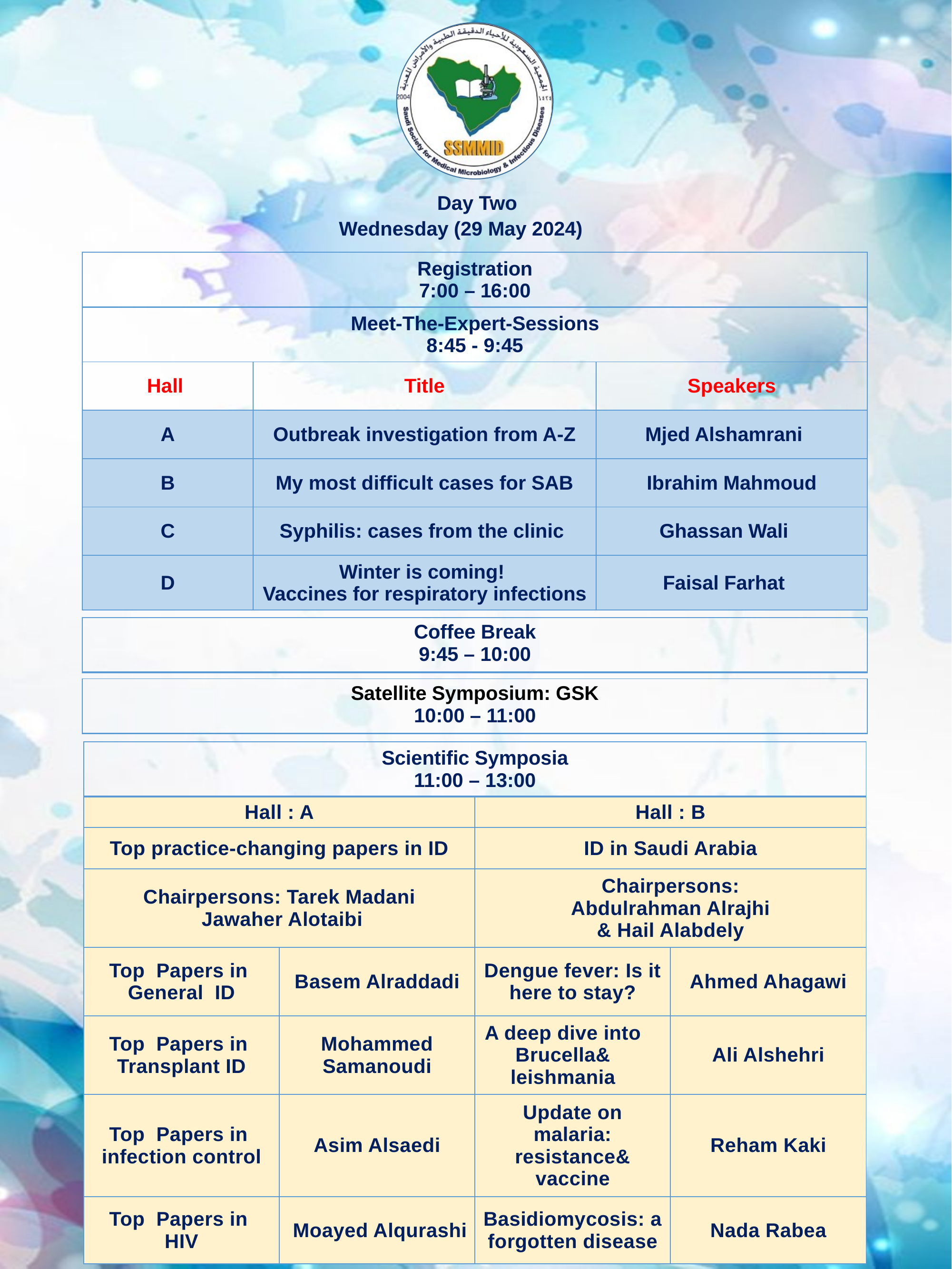

Day Two
Wednesday (29 May 2024)
| Registration 7:00 – 16:00 | Registration 7:00 – 16:00 |  |
| --- | --- | --- |
| Meet-The-Expert-Sessions 8:45 - 9:45 | Meet-The-Expert-Sessions 8:45 - 9:45 |  |
| Hall | Title | Speakers |
| A | Outbreak investigation from A-Z | Mjed Alshamrani |
| B | My most difficult cases for SAB | Ibrahim Mahmoud |
| C | Syphilis: cases from the clinic | Ghassan Wali |
| D | Winter is coming! Vaccines for respiratory infections | Faisal Farhat |
| Coffee Break 9:45 – 10:00 |
| --- |
| Satellite Symposium: GSK 10:00 – 11:00 |
| --- |
| Scientific Symposia 11:00 – 13:00 |  |  |  |
| --- | --- | --- | --- |
| Hall : A |  | Hall : B |  |
| Top practice-changing papers in ID |  | ID in Saudi Arabia |  |
| Chairpersons: Tarek Madani Jawaher Alotaibi |  | Chairpersons: Abdulrahman Alrajhi & Hail Alabdely |  |
| Top Papers in General ID | Basem Alraddadi | Dengue fever: Is it here to stay? | Ahmed Ahagawi |
| Top Papers in Transplant ID | Mohammed Samanoudi | A deep dive into Brucella& leishmania | Ali Alshehri |
| Top Papers in infection control | Asim Alsaedi | Update on malaria: resistance& vaccine | Reham Kaki |
| Top Papers in HIV | Moayed Alqurashi | Basidiomycosis: a forgotten disease | Nada Rabea |